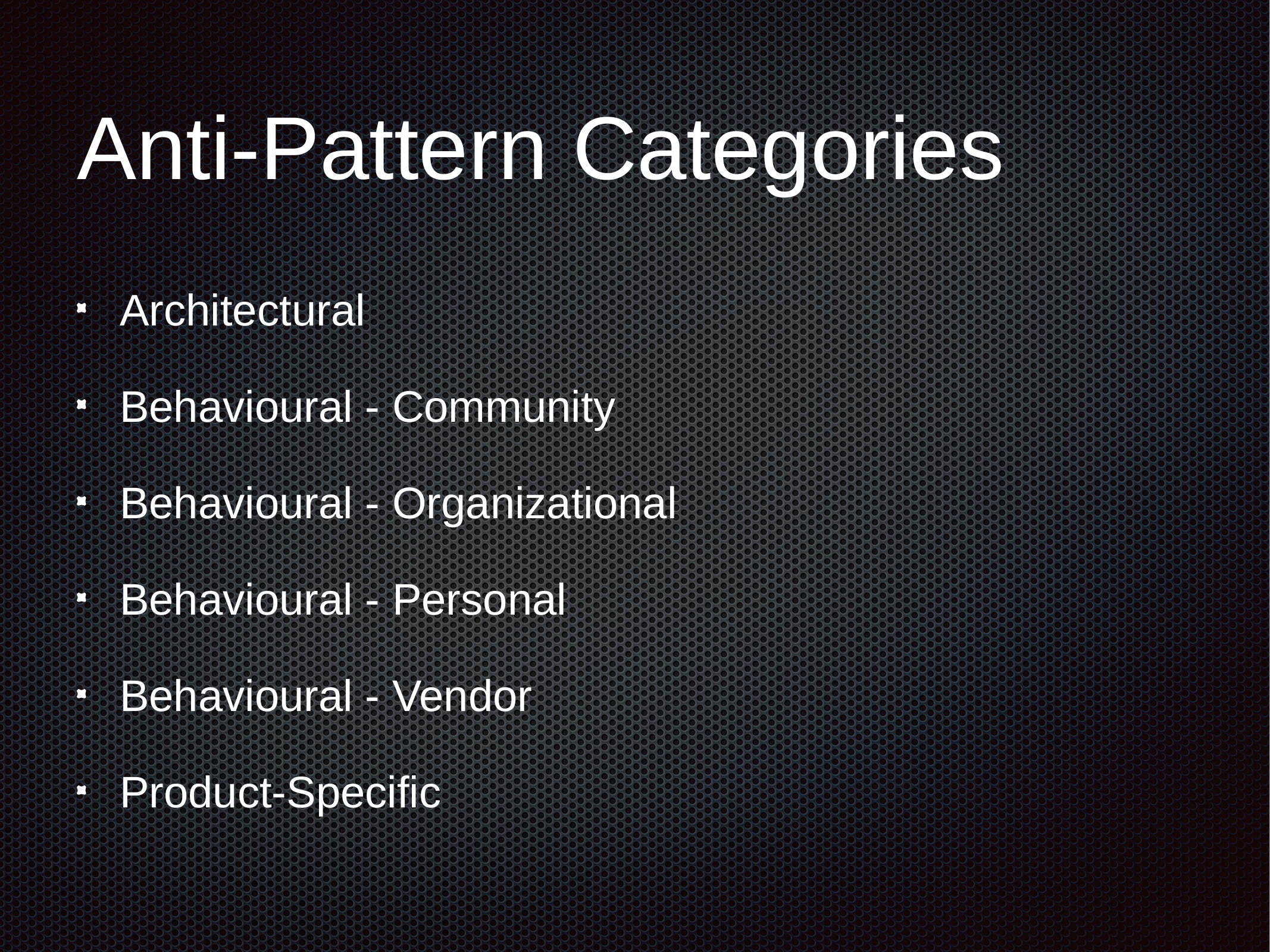

# Anti-Pattern Categories
Architectural
Behavioural - Community
Behavioural - Organizational
Behavioural - Personal
Behavioural - Vendor
Product-Specific